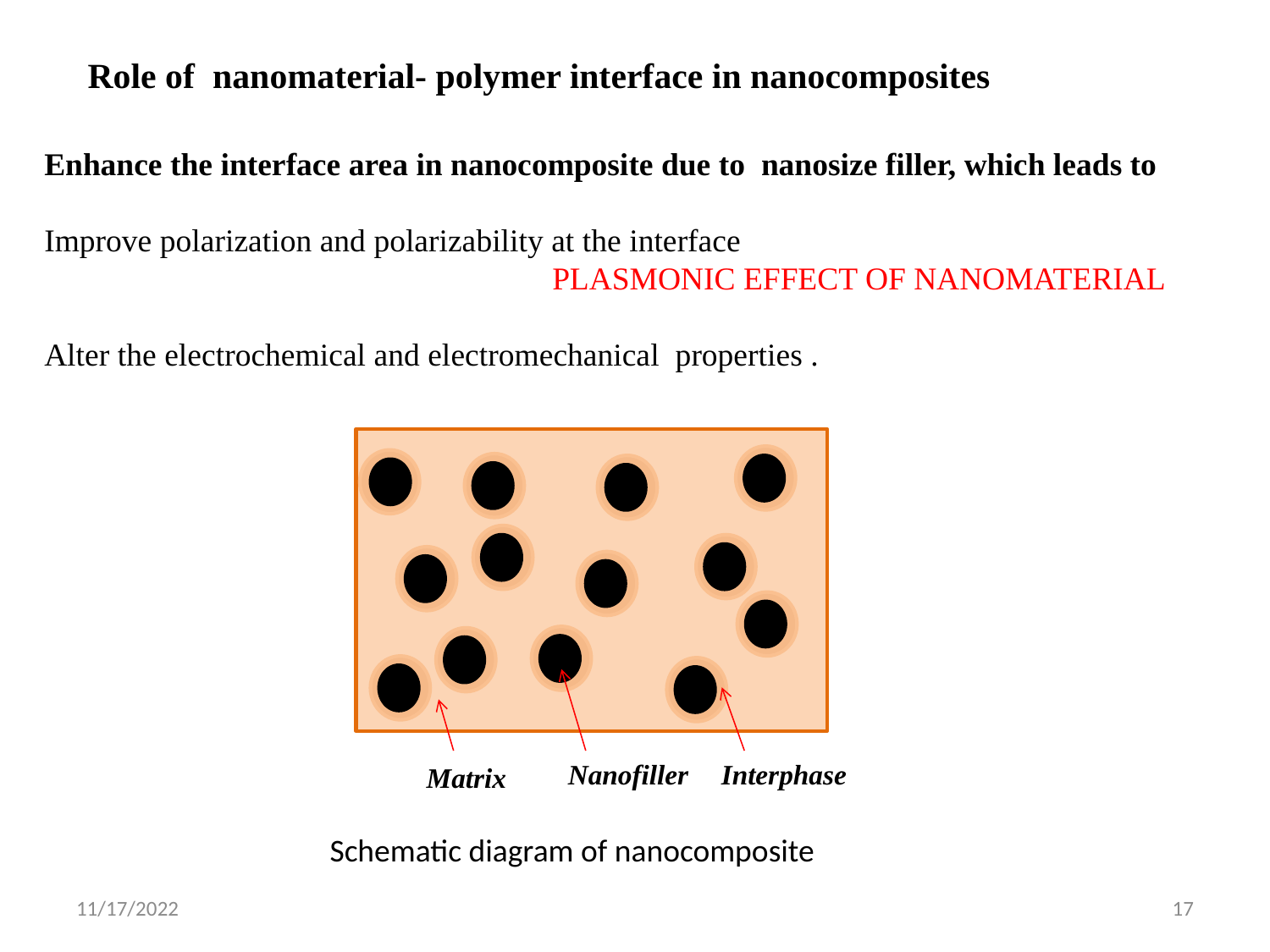

Role of  nanomaterial- polymer interface in nanocomposites
Enhance the interface area in nanocomposite due to  nanosize filler, which leads to

Improve polarization and polarizability at the interface
				PLASMONIC EFFECT OF NANOMATERIAL

Alter the electrochemical and electromechanical  properties .

Nanofiller
Interphase
Matrix
Schematic diagram of nanocomposite
11/17/2022
17